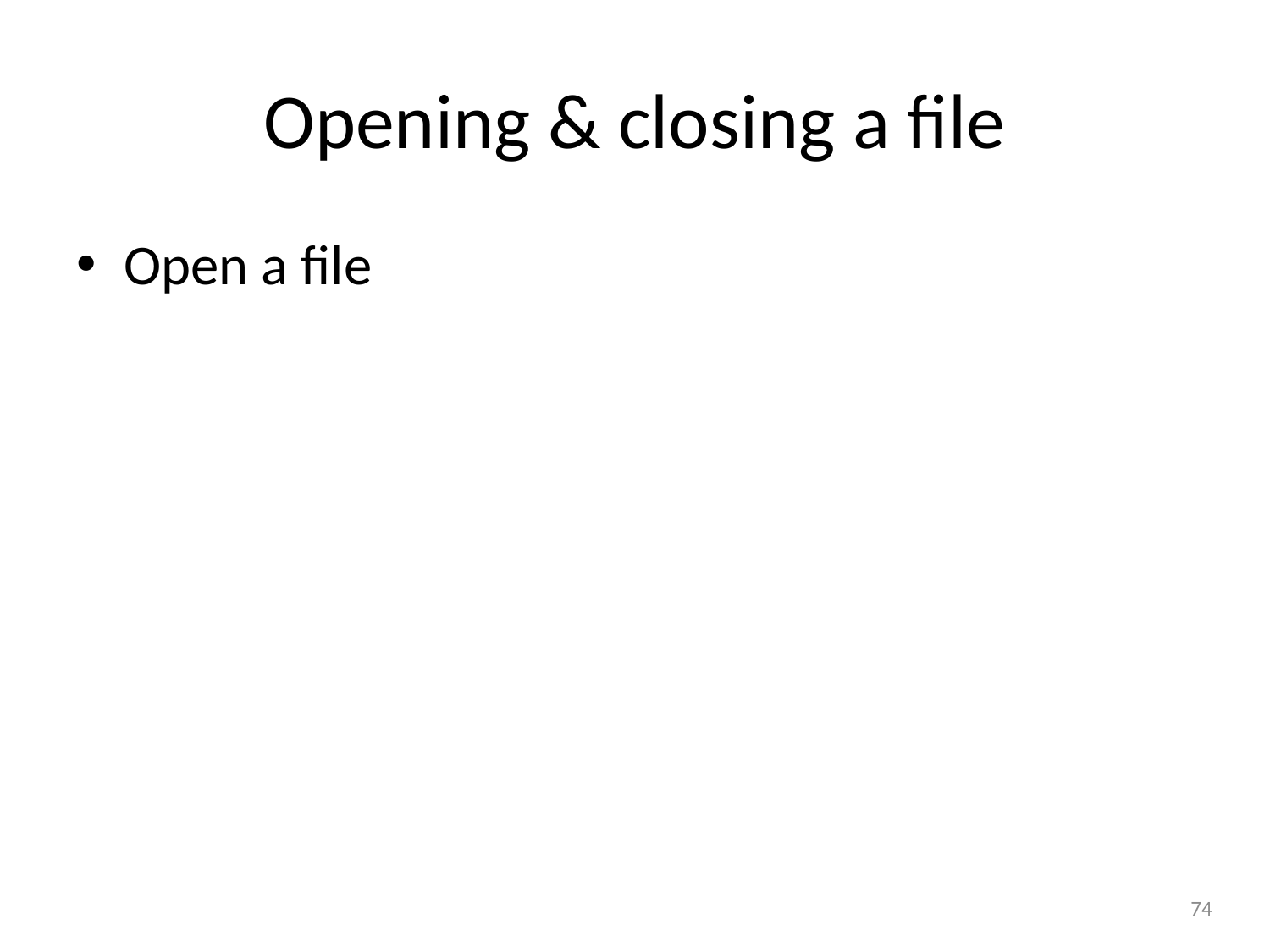

# Opening & closing a file
Open a file
74